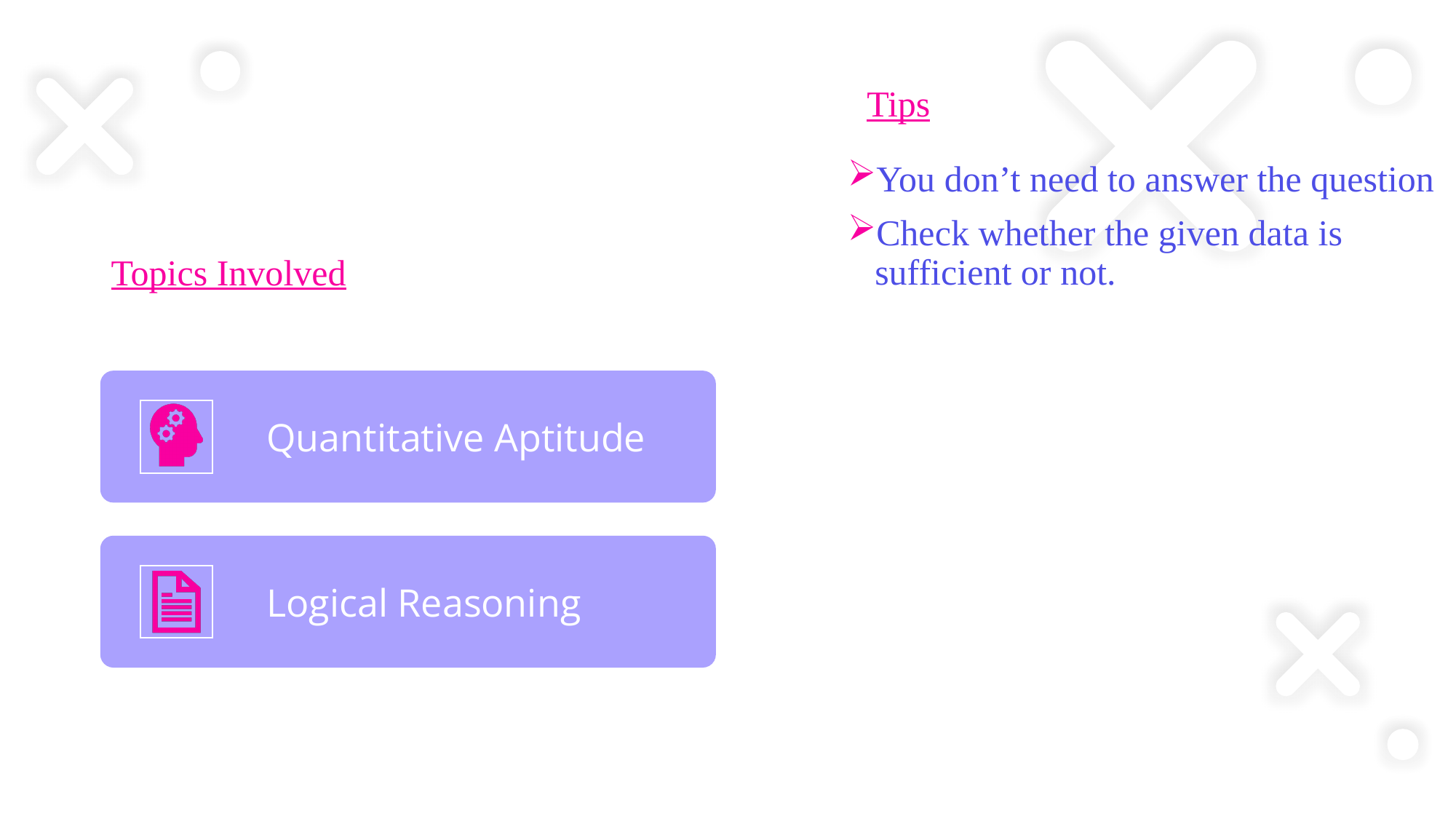

Tips
You don’t need to answer the question
Check whether the given data is sufficient or not.
Topics Involved
Quantitative Aptitude
Logical Reasoning